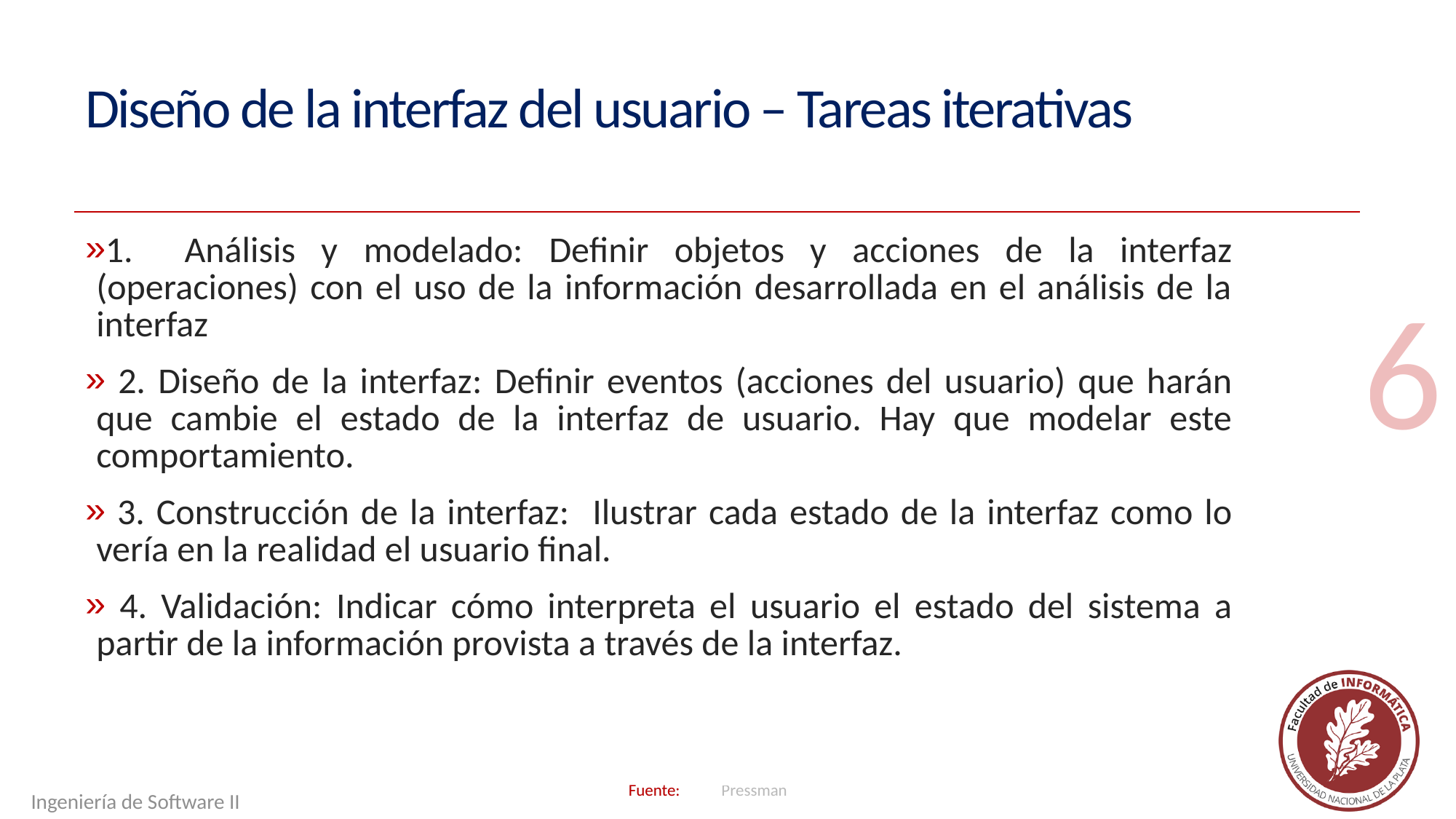

# Diseño de la interfaz del usuario – Tareas iterativas
1.  Análisis y modelado: Definir objetos y acciones de la interfaz (operaciones) con el uso de la información desarrollada en el análisis de la interfaz
 2. Diseño de la interfaz: Definir eventos (acciones del usuario) que harán que cambie el estado de la interfaz de usuario. Hay que modelar este comportamiento.
 3. Construcción de la interfaz:  Ilustrar cada estado de la interfaz como lo vería en la realidad el usuario final.
 4. Validación: Indicar cómo interpreta el usuario el estado del sistema a partir de la información provista a través de la interfaz.
6
Pressman
Ingeniería de Software II